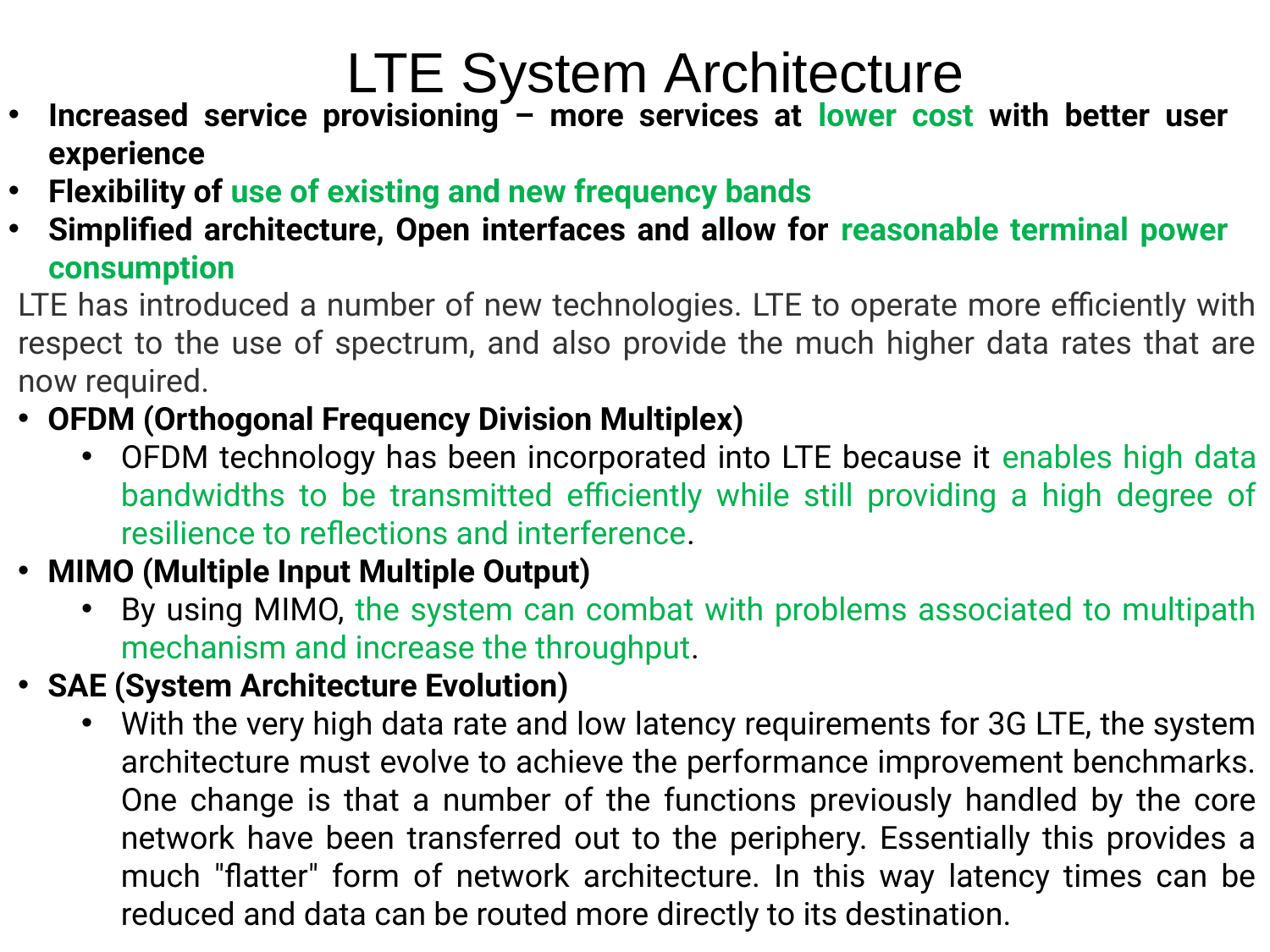

LTE System Architecture
Increased service provisioning – more services at lower cost with better user experience
Flexibility of use of existing and new frequency bands
Simplified architecture, Open interfaces and allow for reasonable terminal power consumption
LTE has introduced a number of new technologies. LTE to operate more efficiently with respect to the use of spectrum, and also provide the much higher data rates that are now required.
OFDM (Orthogonal Frequency Division Multiplex)
OFDM technology has been incorporated into LTE because it enables high data bandwidths to be transmitted efficiently while still providing a high degree of resilience to reflections and interference.
MIMO (Multiple Input Multiple Output)
By using MIMO, the system can combat with problems associated to multipath mechanism and increase the throughput.
SAE (System Architecture Evolution)
With the very high data rate and low latency requirements for 3G LTE, the system architecture must evolve to achieve the performance improvement benchmarks. One change is that a number of the functions previously handled by the core network have been transferred out to the periphery. Essentially this provides a much "flatter" form of network architecture. In this way latency times can be reduced and data can be routed more directly to its destination.